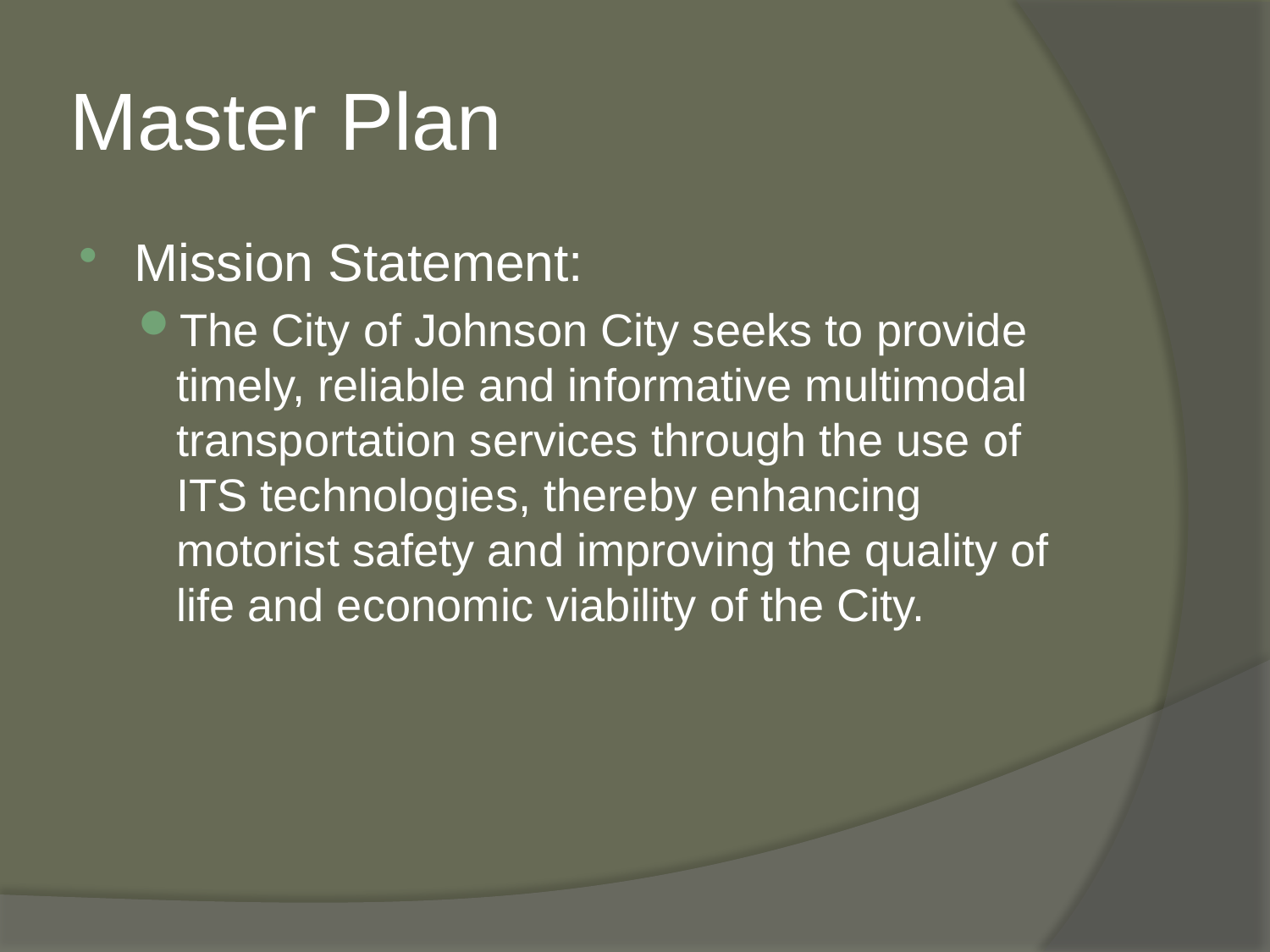

# Master Plan
Mission Statement:
The City of Johnson City seeks to provide timely, reliable and informative multimodal transportation services through the use of ITS technologies, thereby enhancing motorist safety and improving the quality of life and economic viability of the City.